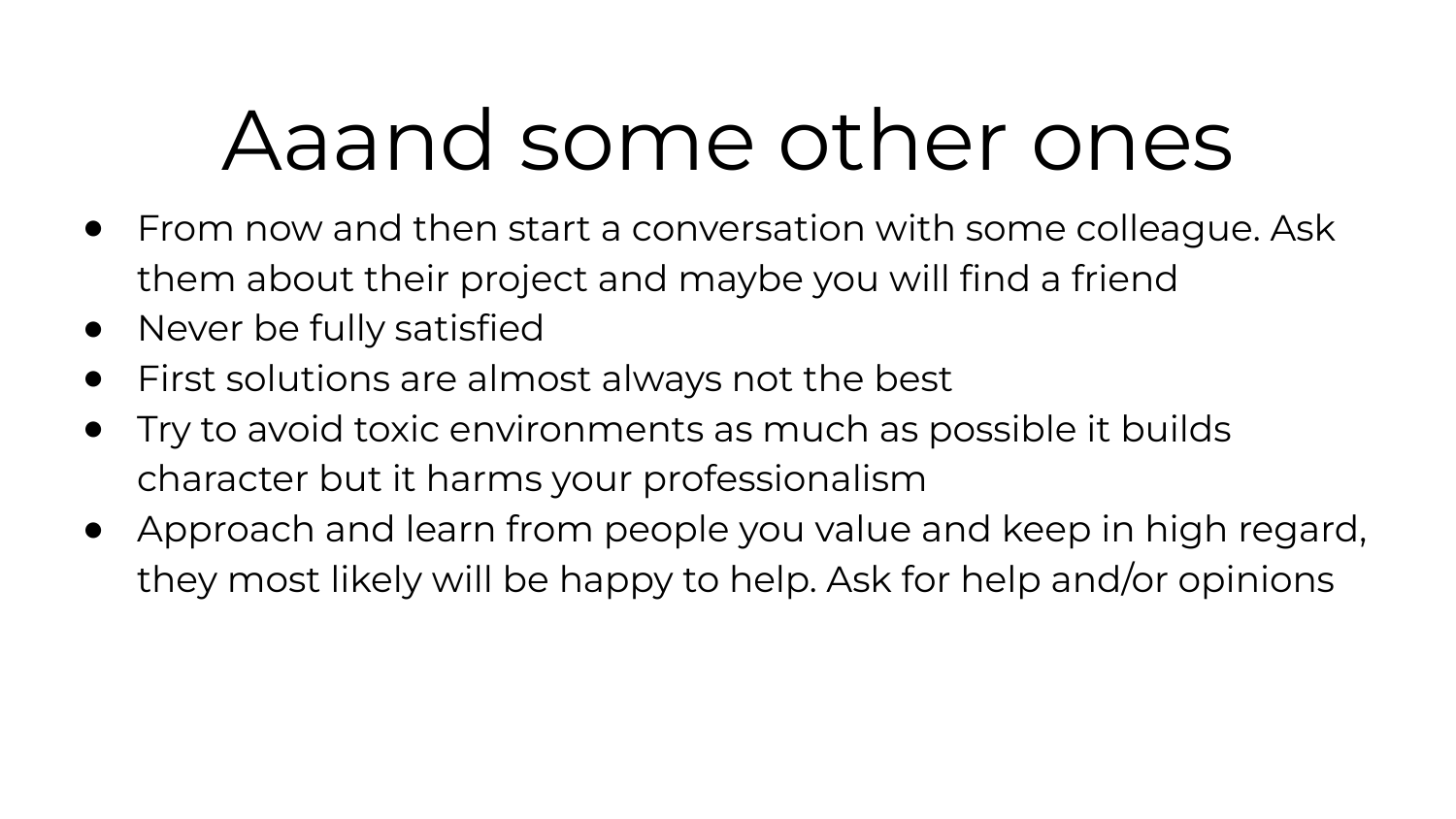

# Aaand some other ones
From now and then start a conversation with some colleague. Ask them about their project and maybe you will find a friend
Never be fully satisfied
First solutions are almost always not the best
Try to avoid toxic environments as much as possible it builds character but it harms your professionalism
Approach and learn from people you value and keep in high regard, they most likely will be happy to help. Ask for help and/or opinions